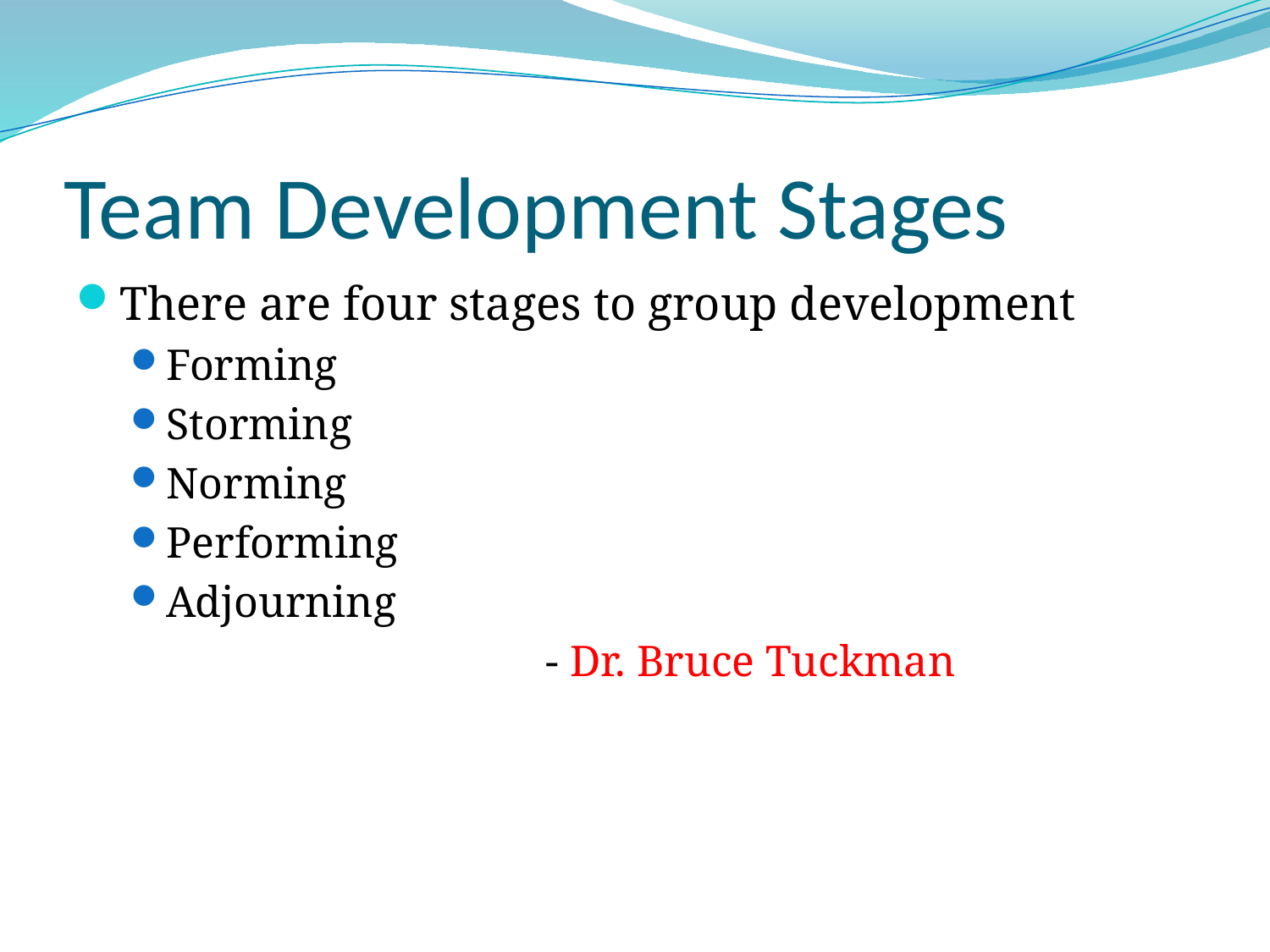

# Team Development Stages
There are four stages to group development
Forming
Storming
Norming
Performing
Adjourning
				- Dr. Bruce Tuckman